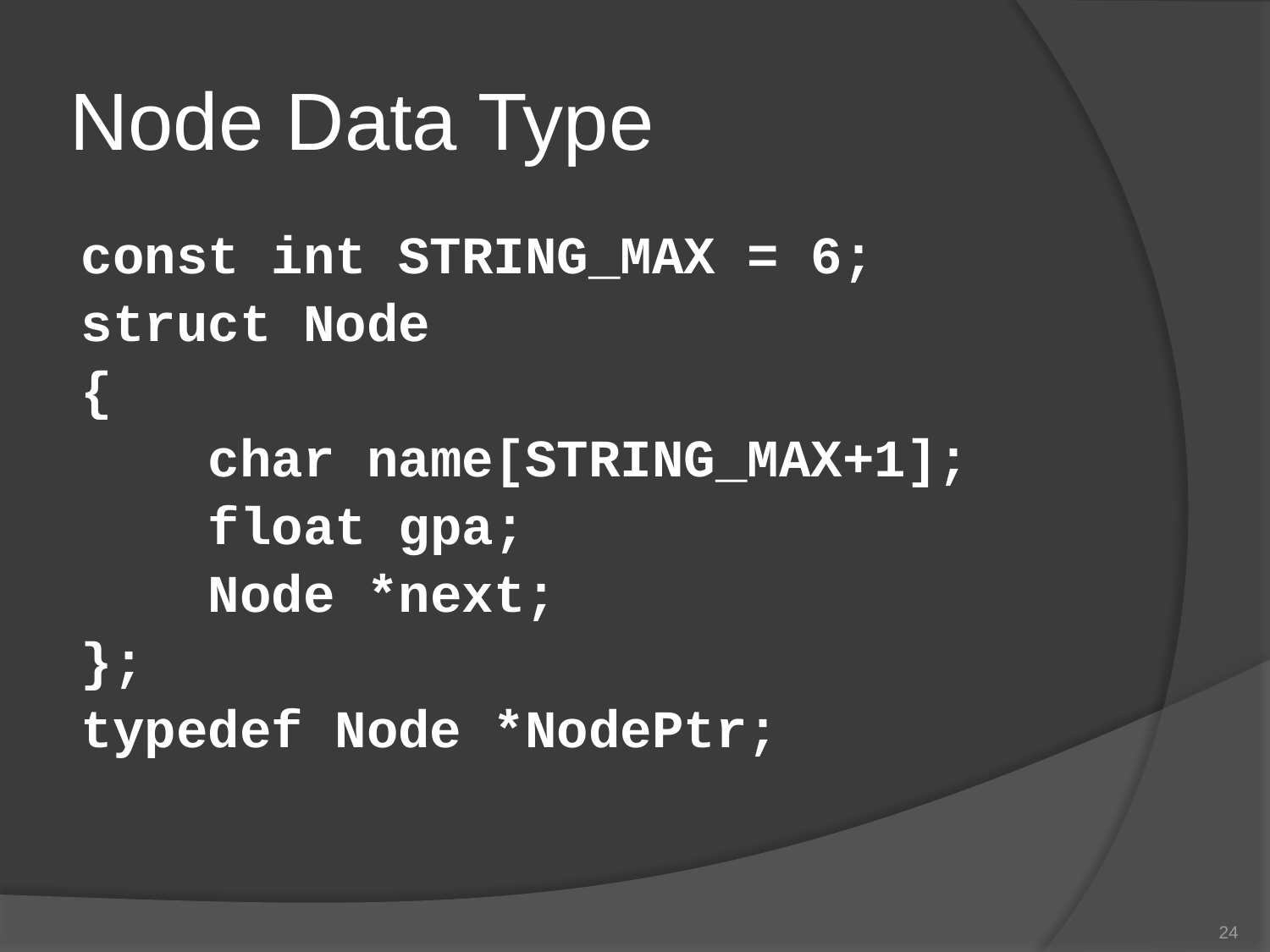

# Node Data Type
const int STRING_MAX = 6;
struct Node
{
    char name[STRING_MAX+1];
    float gpa;
    Node *next;
};
typedef Node *NodePtr;
24